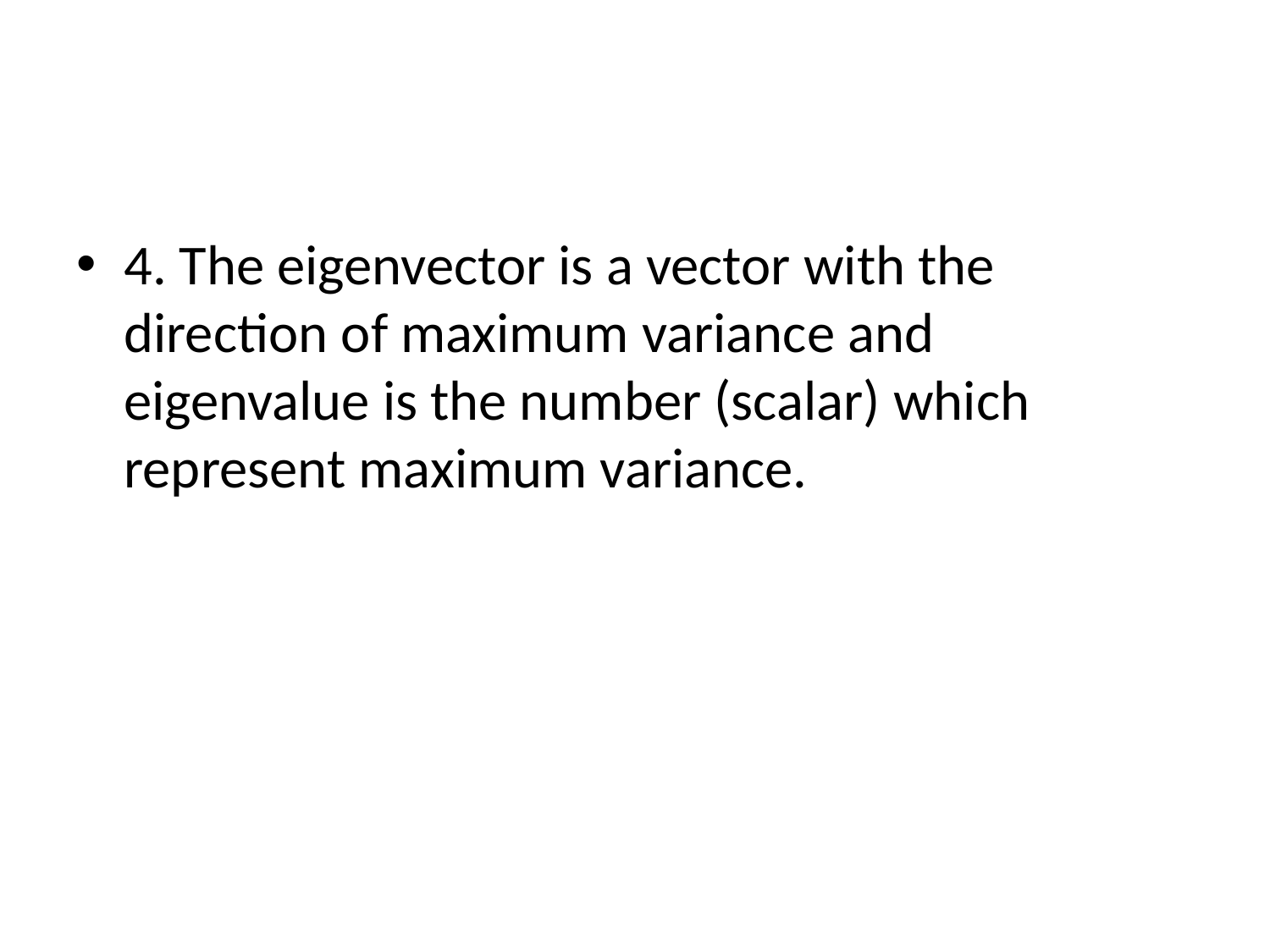

#
4. The eigenvector is a vector with the direction of maximum variance and eigenvalue is the number (scalar) which represent maximum variance.